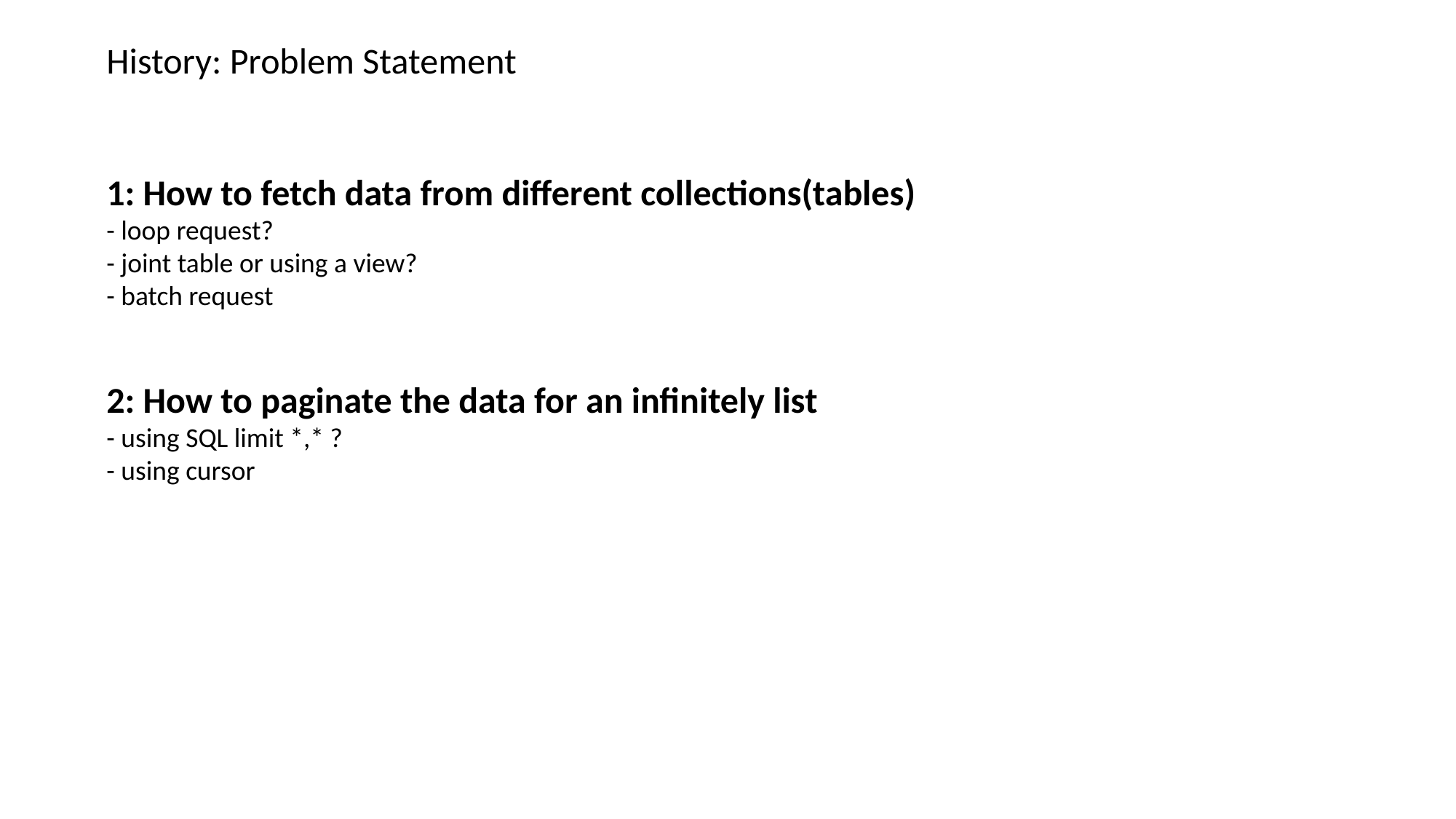

History: Problem Statement
1: How to fetch data from different collections(tables)
- loop request?
- joint table or using a view?
- batch request

2: How to paginate the data for an infinitely list
- using SQL limit *,* ?
- using cursor